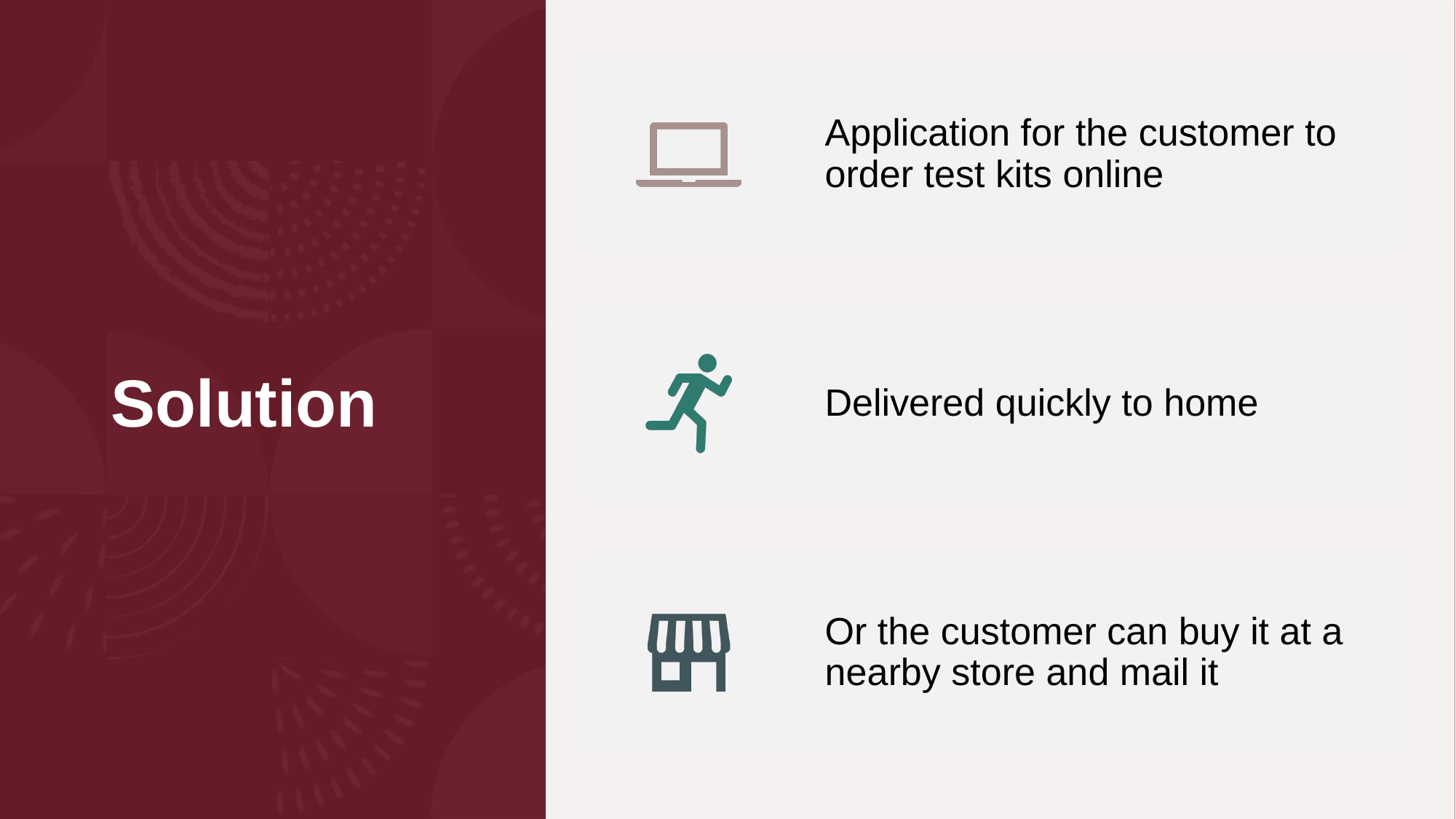

Application for the customer to order test kits online
Delivered quickly to home
Or the customer can buy it at a nearby store and mail it
# Solution